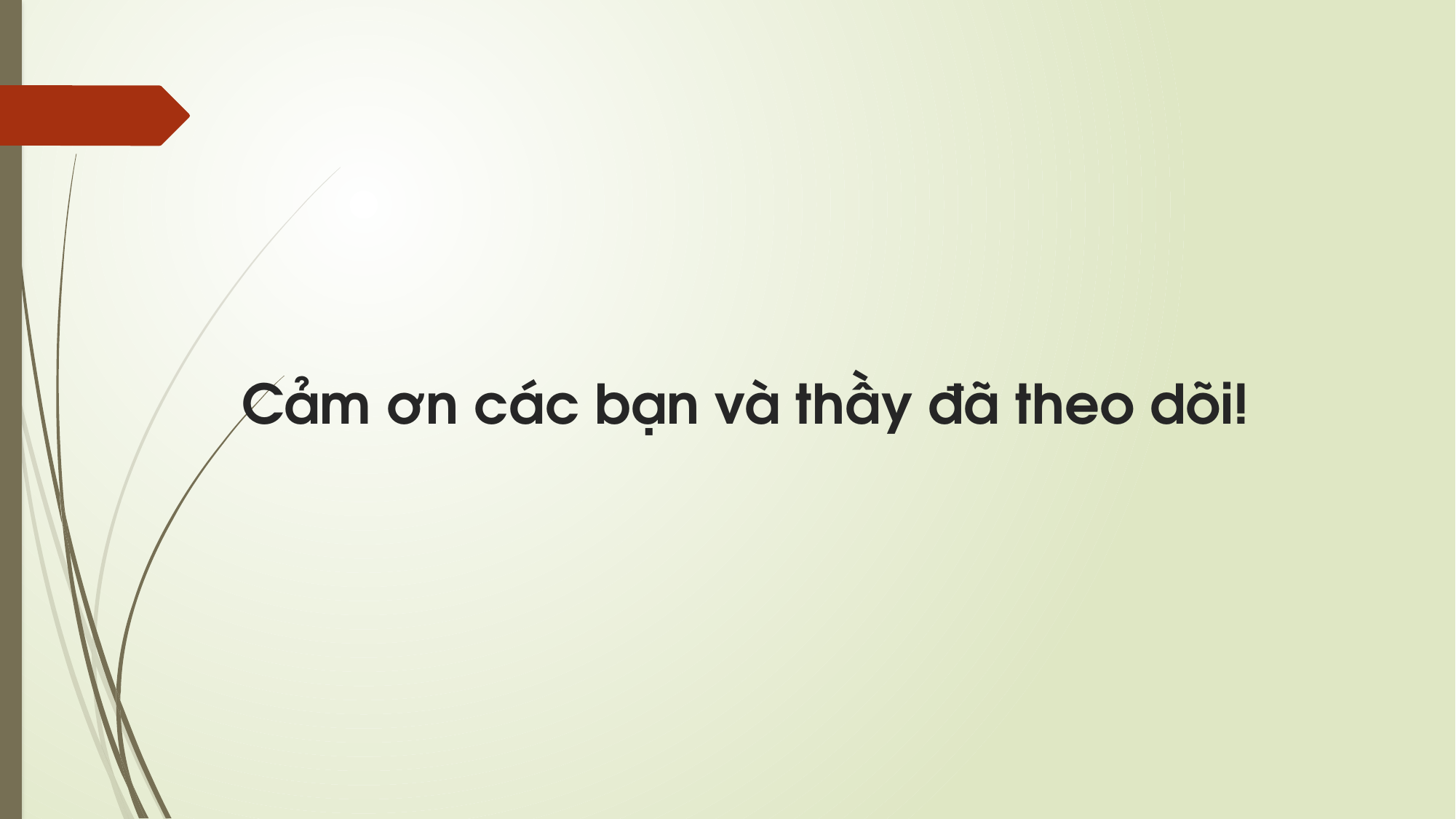

# Cảm ơn các bạn và thầy đã theo dõi!